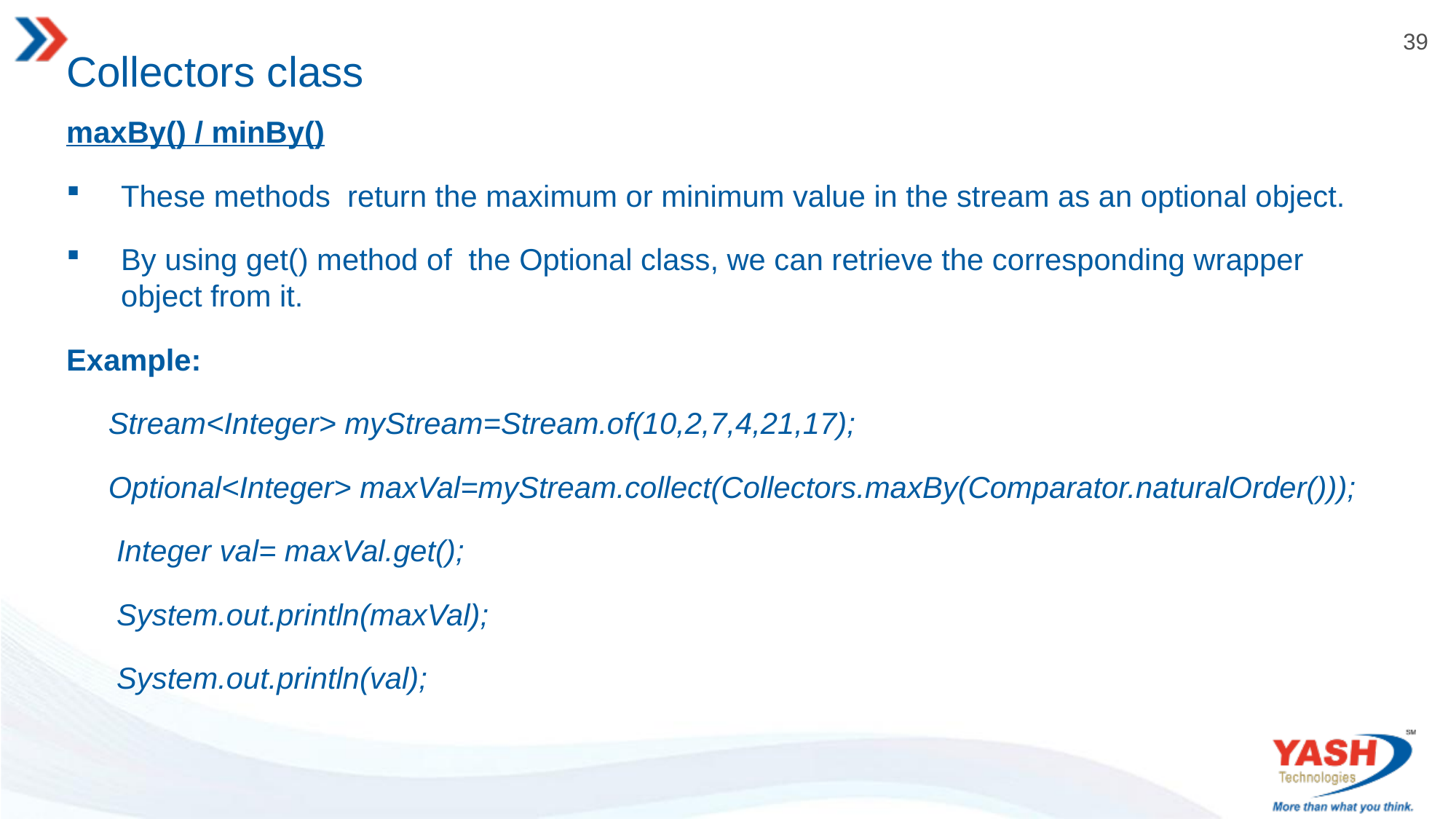

# Collectors class
maxBy() / minBy()
These methods  return the maximum or minimum value in the stream as an optional object.
By using get() method of  the Optional class, we can retrieve the corresponding wrapper object from it.
Example:
     Stream<Integer> myStream=Stream.of(10,2,7,4,21,17);
     Optional<Integer> maxVal=myStream.collect(Collectors.maxBy(Comparator.naturalOrder()));
      Integer val= maxVal.get();
      System.out.println(maxVal);
      System.out.println(val);